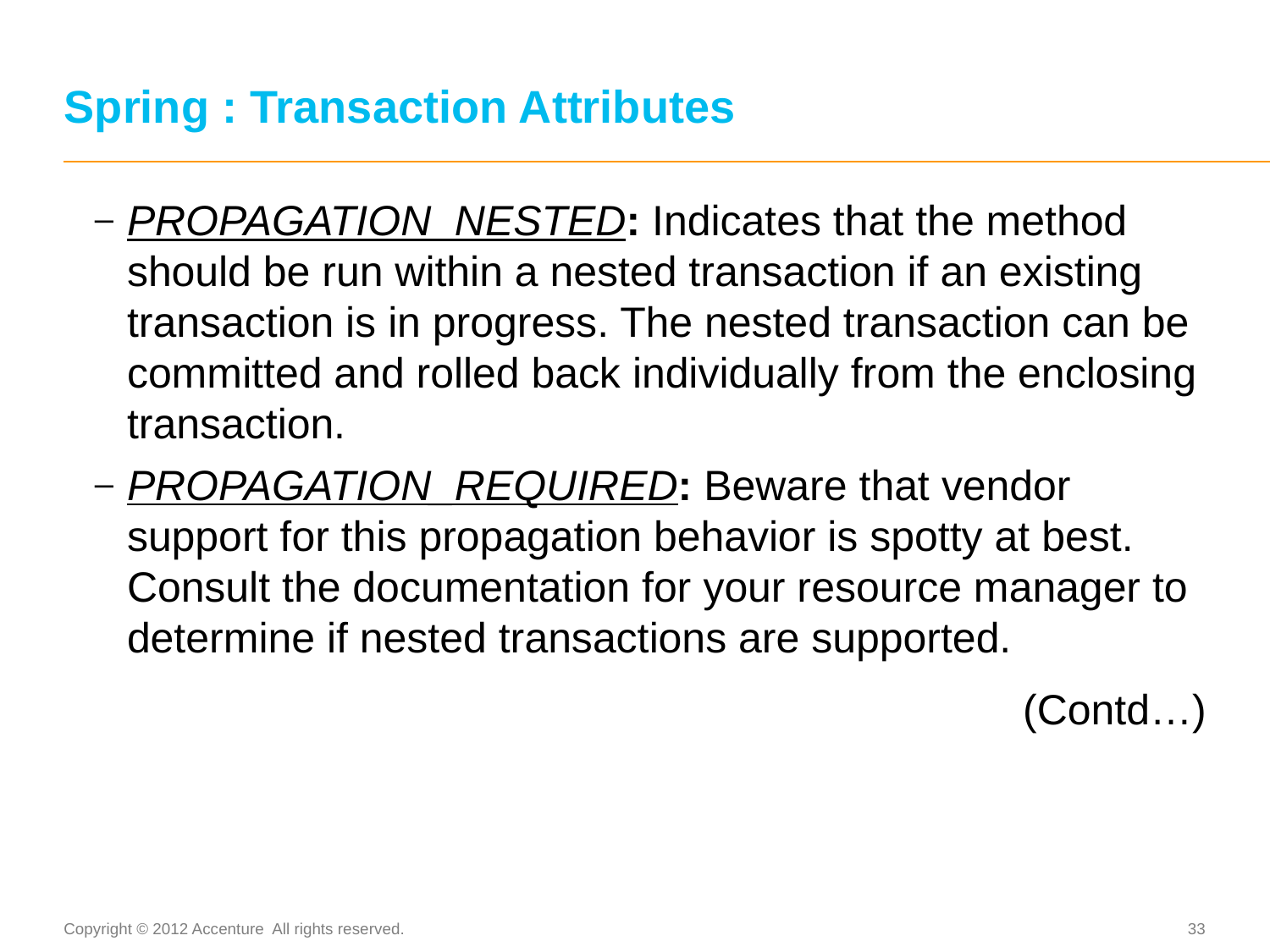

# Spring : Transaction Attributes
PROPAGATION_NESTED: Indicates that the method should be run within a nested transaction if an existing transaction is in progress. The nested transaction can be committed and rolled back individually from the enclosing transaction.
PROPAGATION_REQUIRED: Beware that vendor support for this propagation behavior is spotty at best. Consult the documentation for your resource manager to determine if nested transactions are supported.
(Contd…)